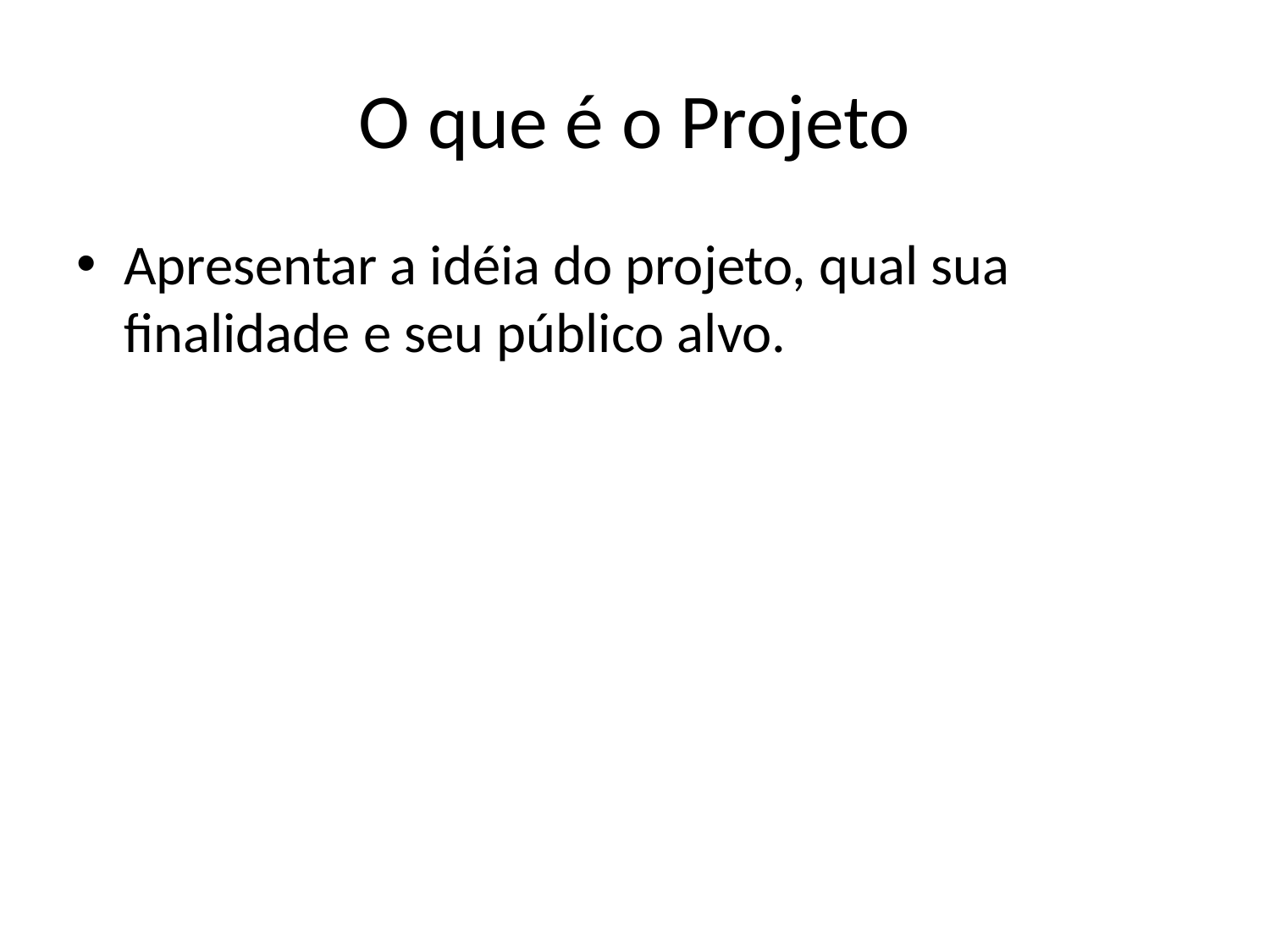

# O que é o Projeto
Apresentar a idéia do projeto, qual sua finalidade e seu público alvo.